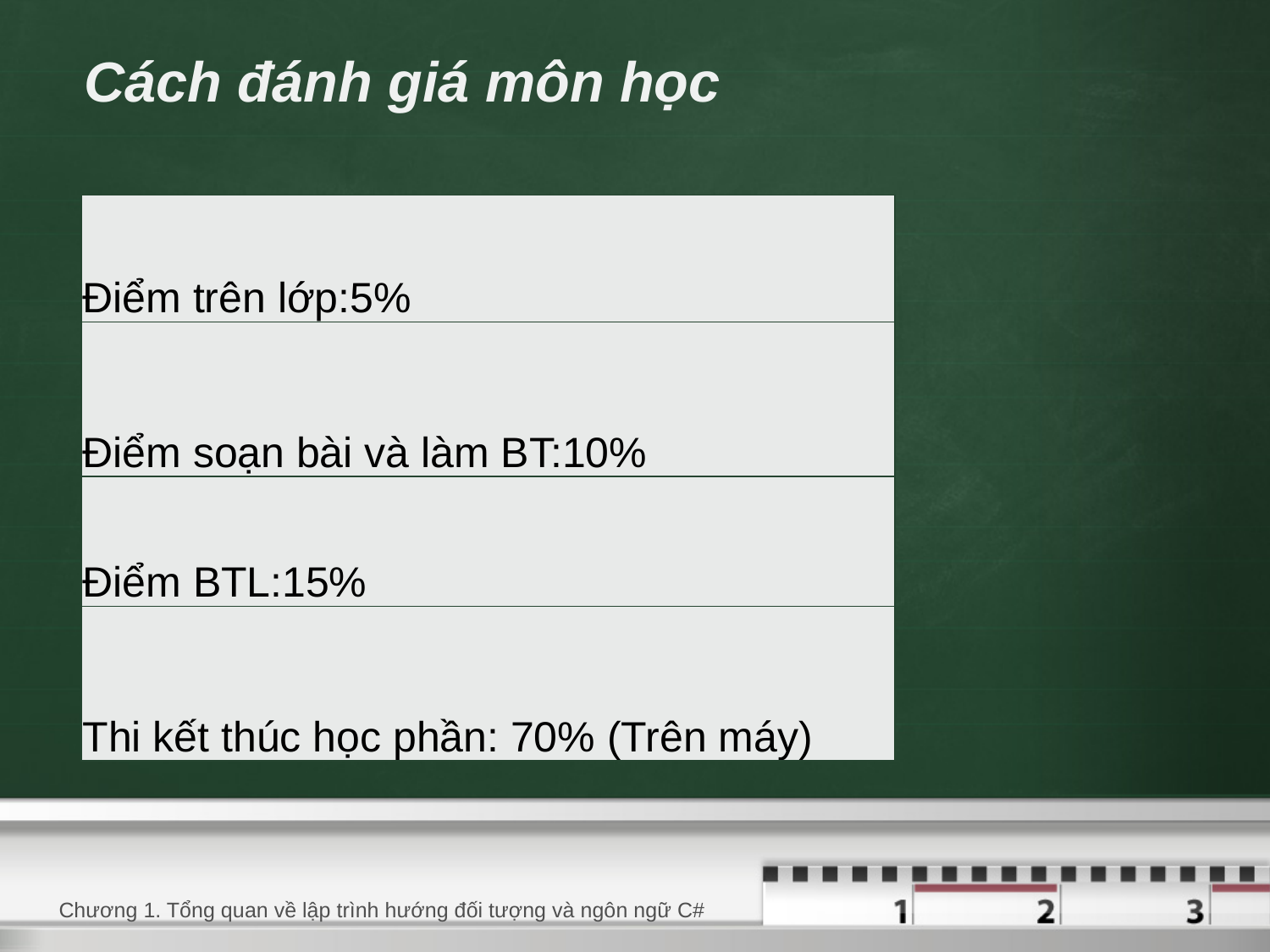

Cách đánh giá môn học
| Điểm trên lớp:5% |
| --- |
| Điểm soạn bài và làm BT:10% |
| Điểm BTL:15% |
| Thi kết thúc học phần: 70% (Trên máy) |
Chương 1. Tổng quan về lập trình hướng đối tượng và ngôn ngữ C#